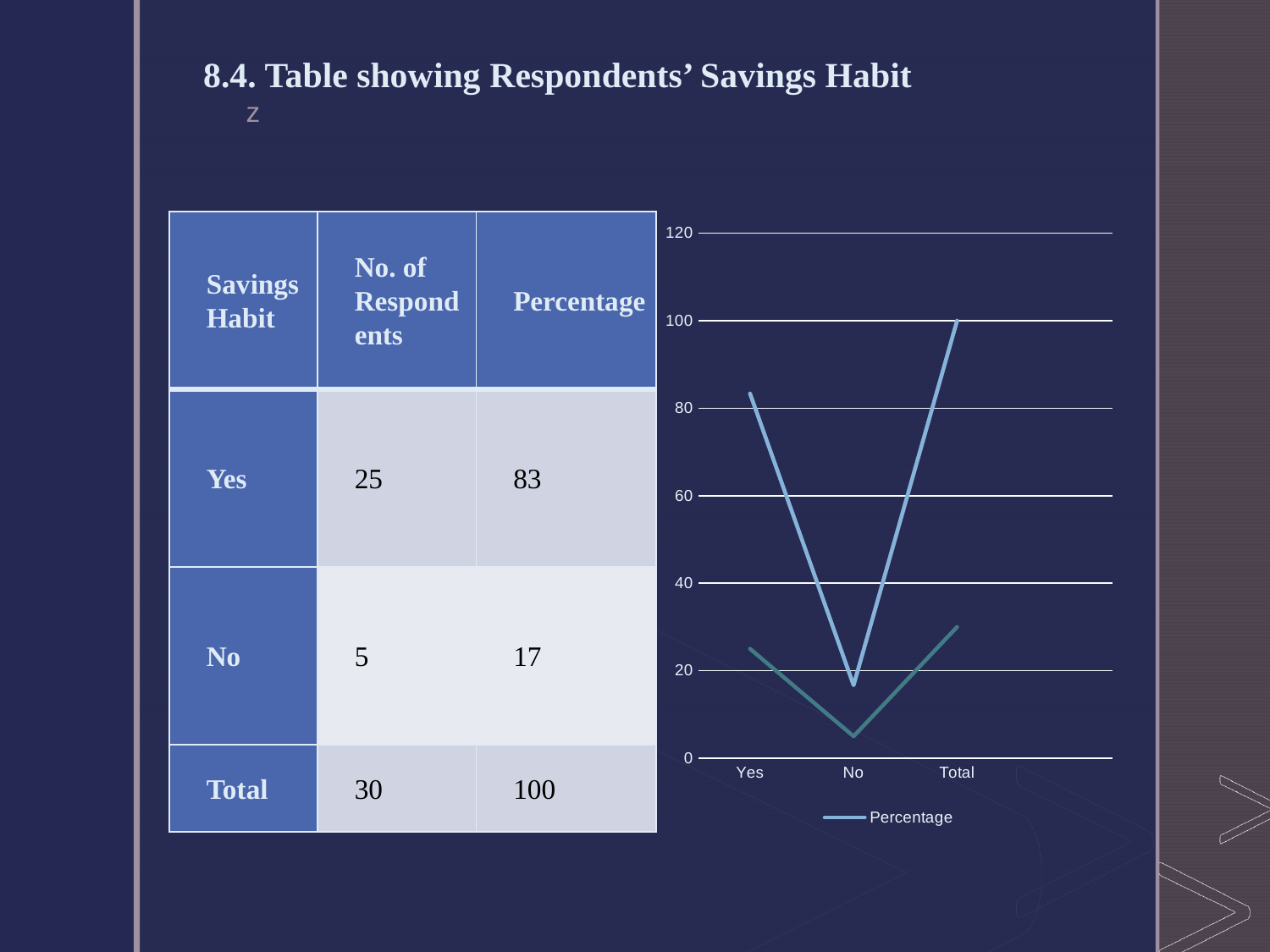

# 8.4. Table showing Respondents’ Savings Habit
| Savings Habit | No. of Respondents | Percentage |
| --- | --- | --- |
| Yes | 25 | 83 |
| No | 5 | 17 |
| Total | 30 | 100 |

### Chart

| Category | No. of Teachers | Percentage |  |
|---|---|---|---|
| Yes | 25.0 | 83.33333333333331 | None |
| No | 5.0 | 16.666666666666664 | None |
| Total | 30.0 | 100.0 | None |